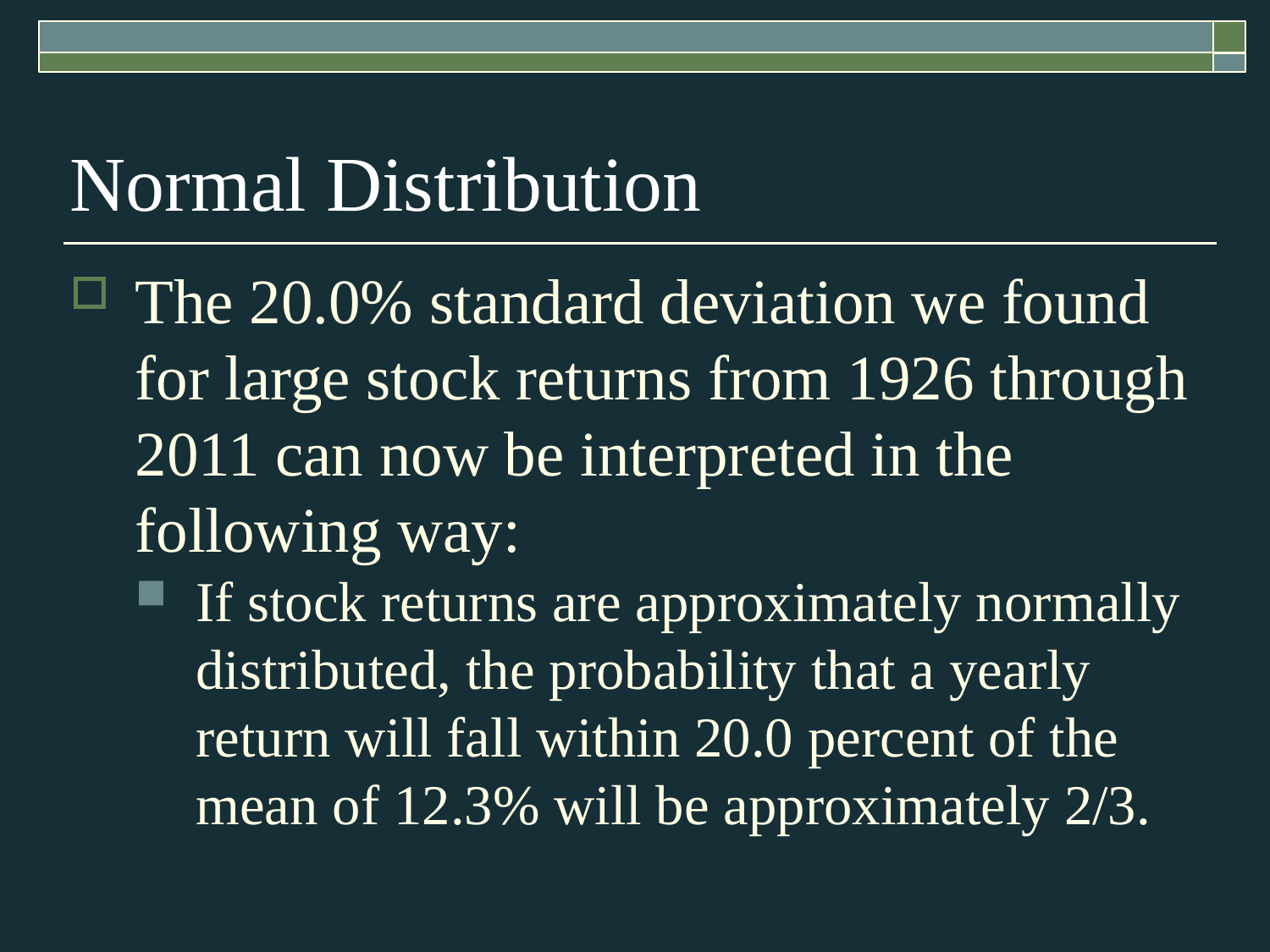

Normal Distribution
The 20.0% standard deviation we found for large stock returns from 1926 through 2011 can now be interpreted in the following way:
If stock returns are approximately normally distributed, the probability that a yearly return will fall within 20.0 percent of the mean of 12.3% will be approximately 2/3.
23